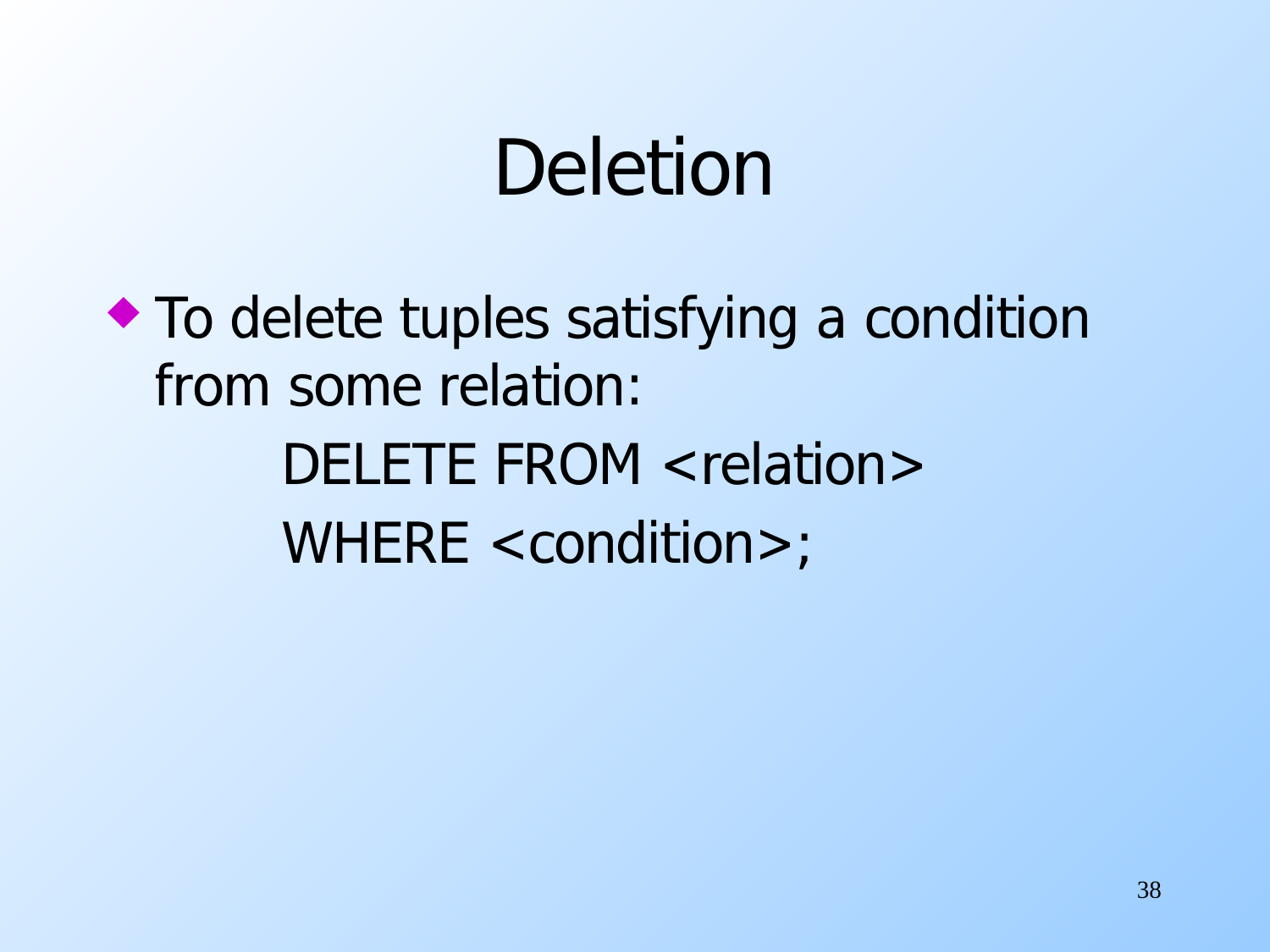

# Deletion
To delete tuples satisfying a condition from some relation:
		DELETE FROM <relation>
		WHERE <condition>;
38